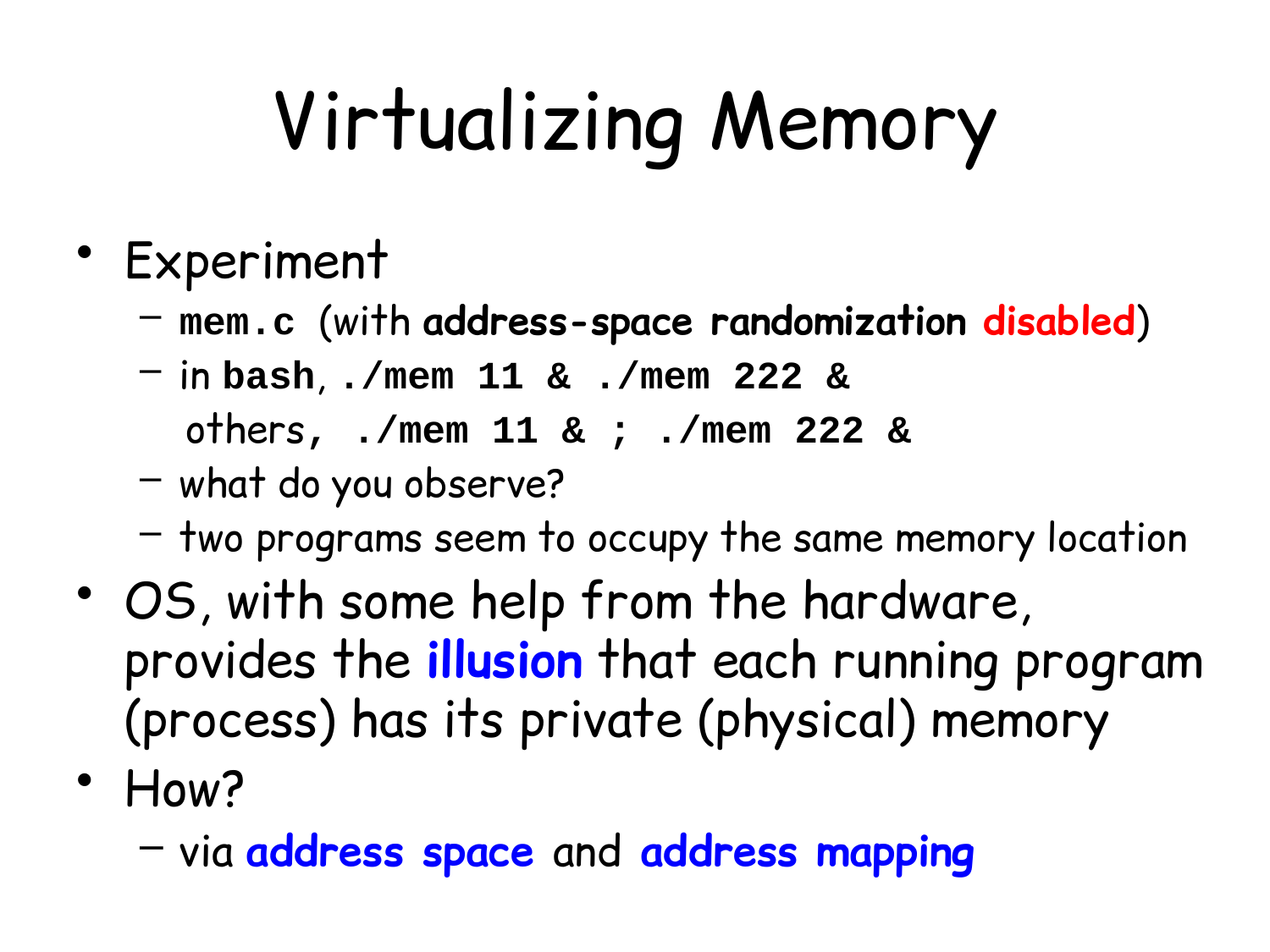

# Virtualizing Memory
Experiment
mem.c (with address-space randomization disabled)
in bash, ./mem 11 & ./mem 222 &
  others, ./mem 11 & ; ./mem 222 &
what do you observe?
two programs seem to occupy the same memory location
OS, with some help from the hardware, provides the illusion that each running program (process) has its private (physical) memory
How?
via address space and address mapping